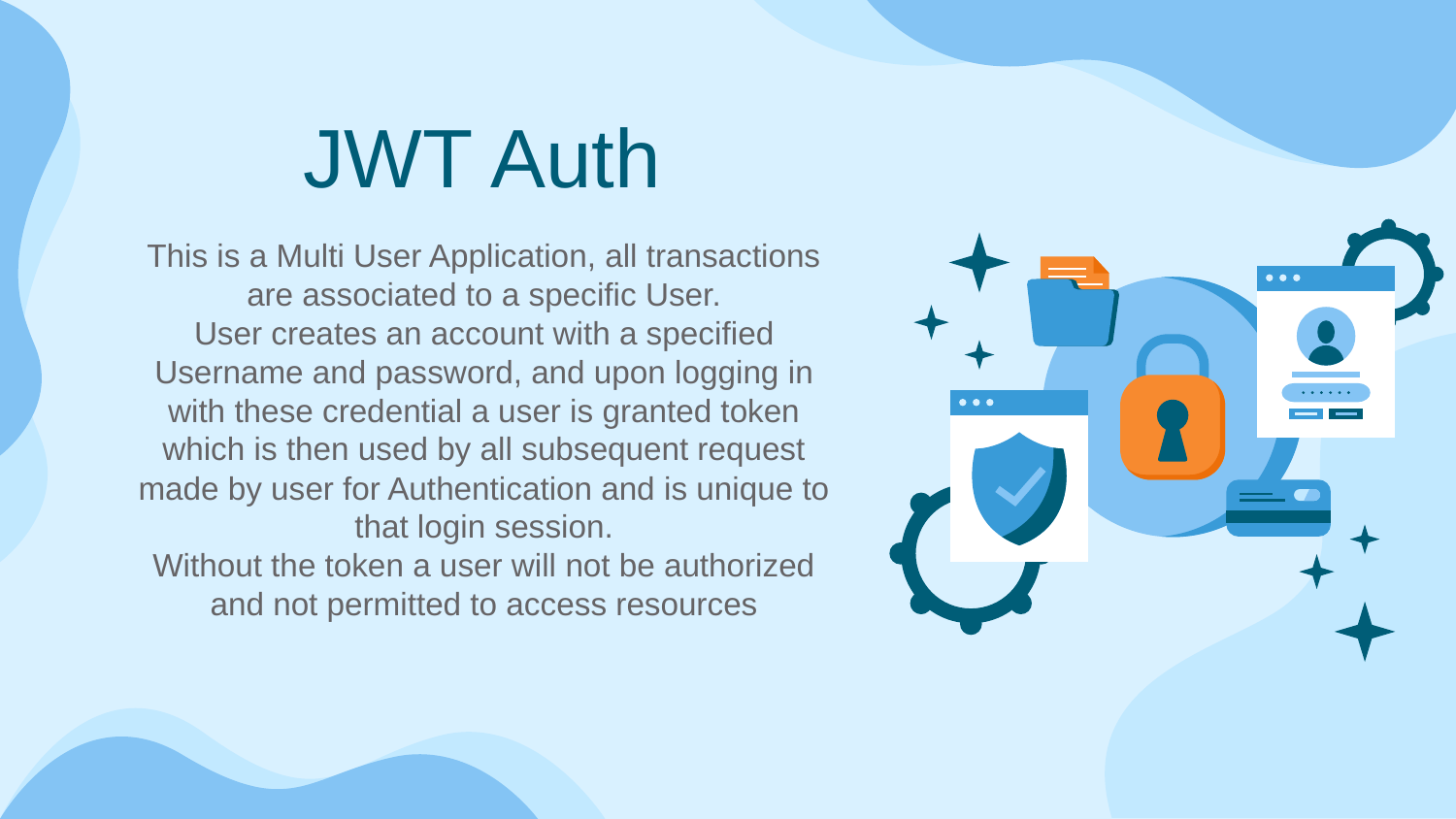

# JWT Auth

This is a Multi User Application, all transactions are associated to a specific User.
User creates an account with a specified Username and password, and upon logging in with these credential a user is granted token which is then used by all subsequent request made by user for Authentication and is unique to that login session.
Without the token a user will not be authorized and not permitted to access resources